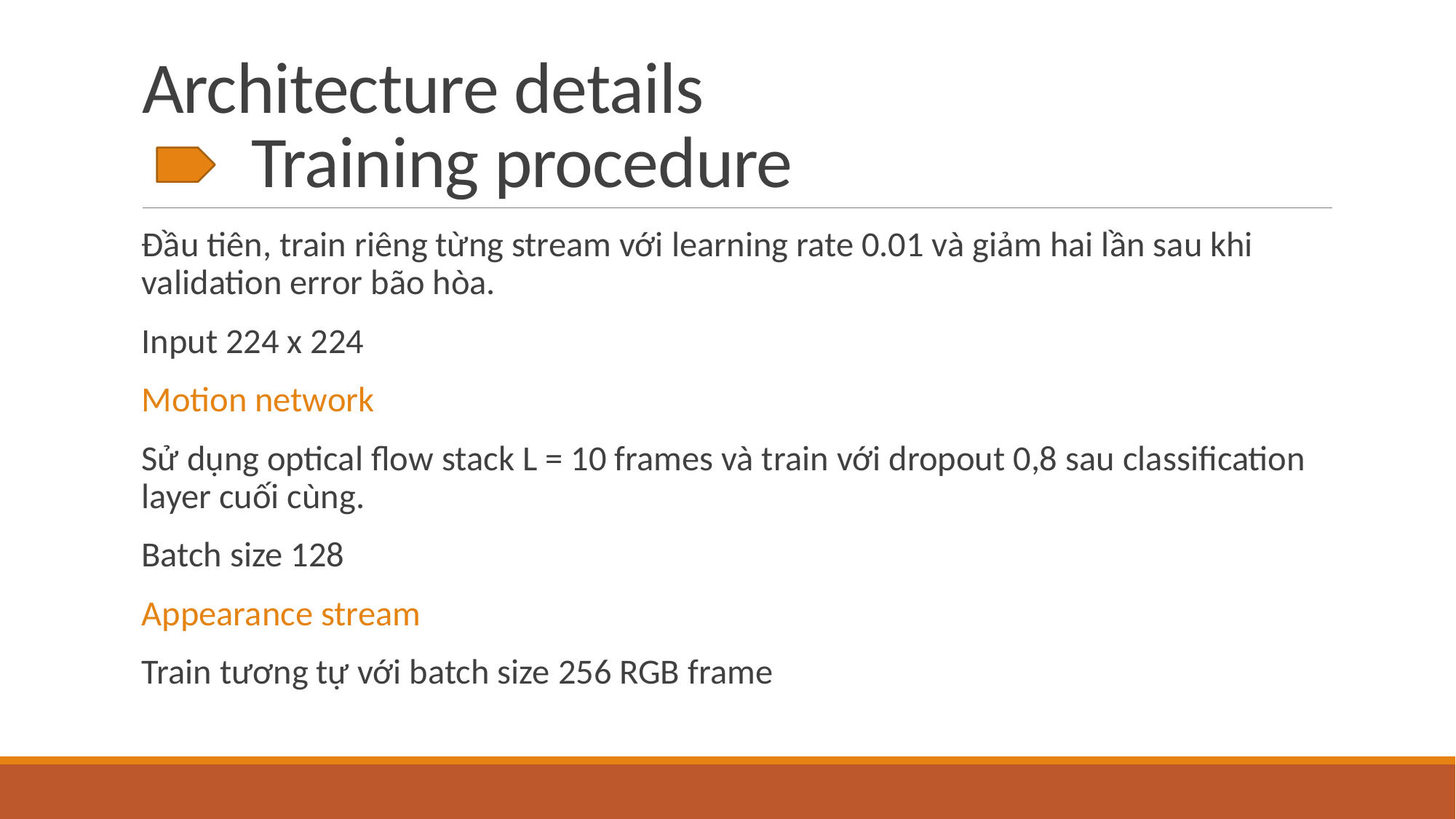

# Architecture details Training procedure

Đầu tiên, train riêng từng stream với learning rate 0.01 và giảm hai lần sau khi validation error bão hòa.
Input 224 x 224
Motion network
Sử dụng optical flow stack L = 10 frames và train với dropout 0,8 sau classification layer cuối cùng.
Batch size 128
Appearance stream
Train tương tự với batch size 256 RGB frame